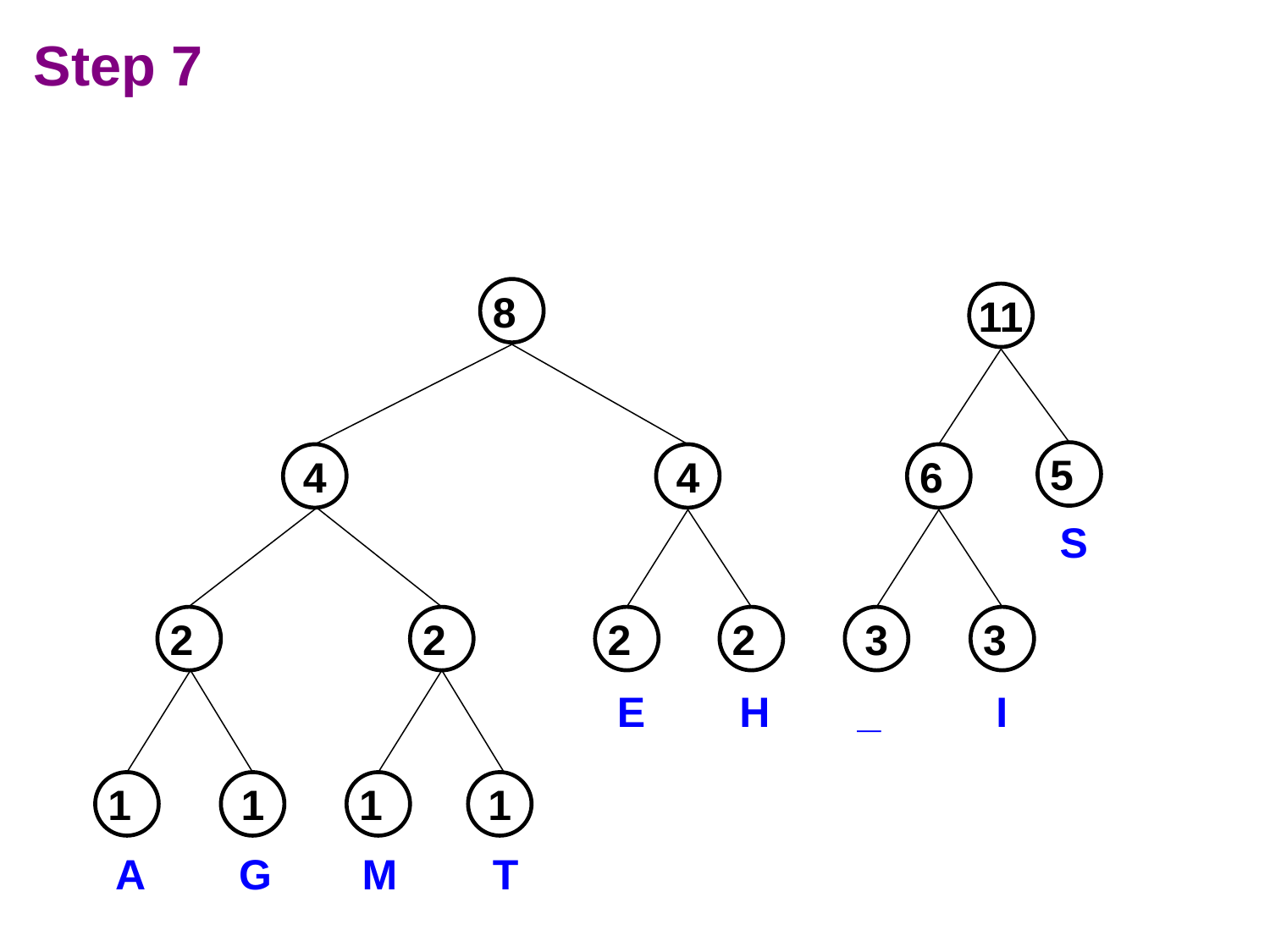

# Step 7
8
11
5
4

2
2

1
1
1
1
A
G
M
T
4
6
S
2
2
3
3
E
H
_
I